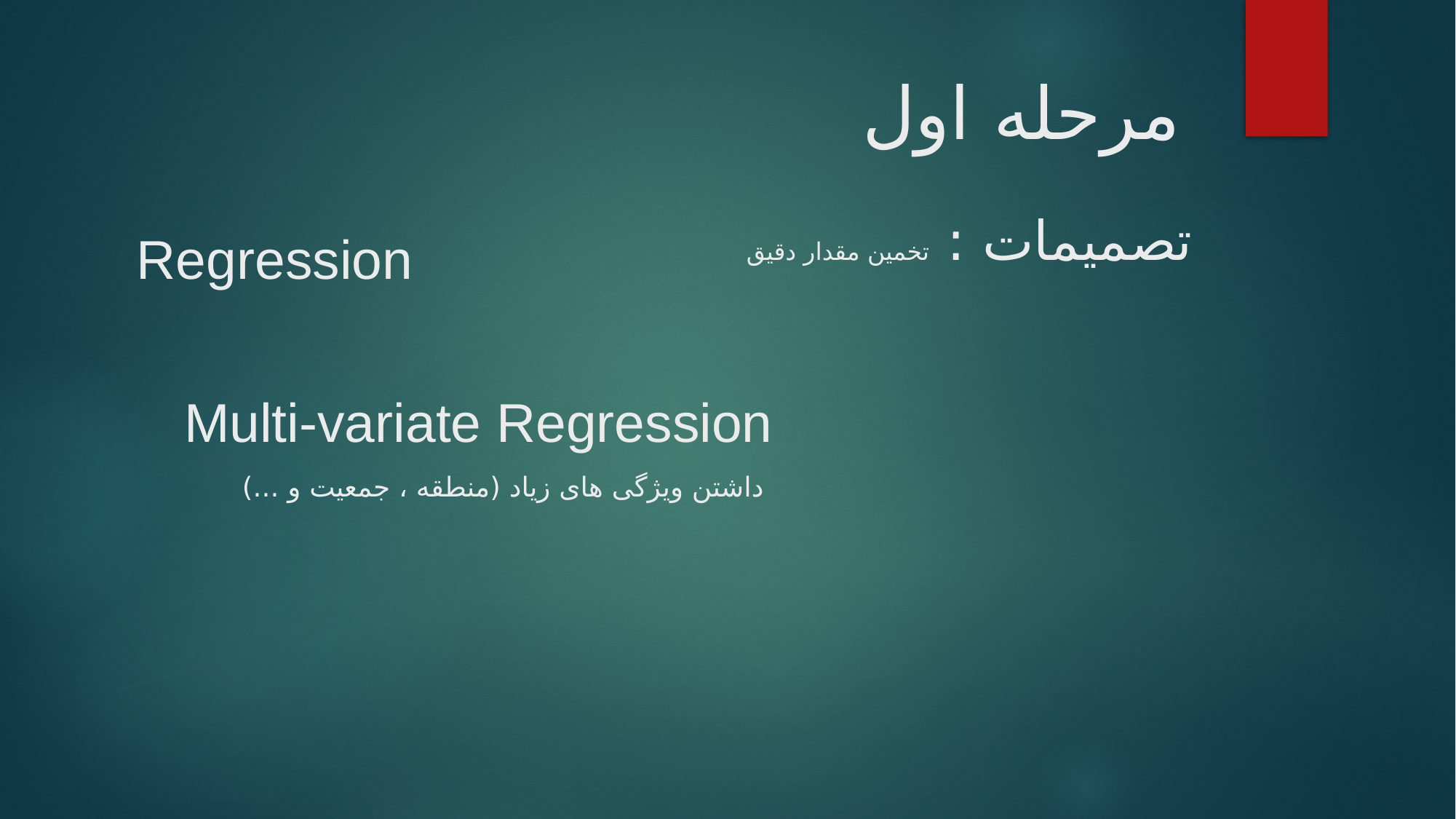

# مرحله اول
تصمیمات : تخمین مقدار دقیق
Regression
Multi-variate Regression
داشتن ویژگی های زیاد (منطقه ، جمعیت و ...)